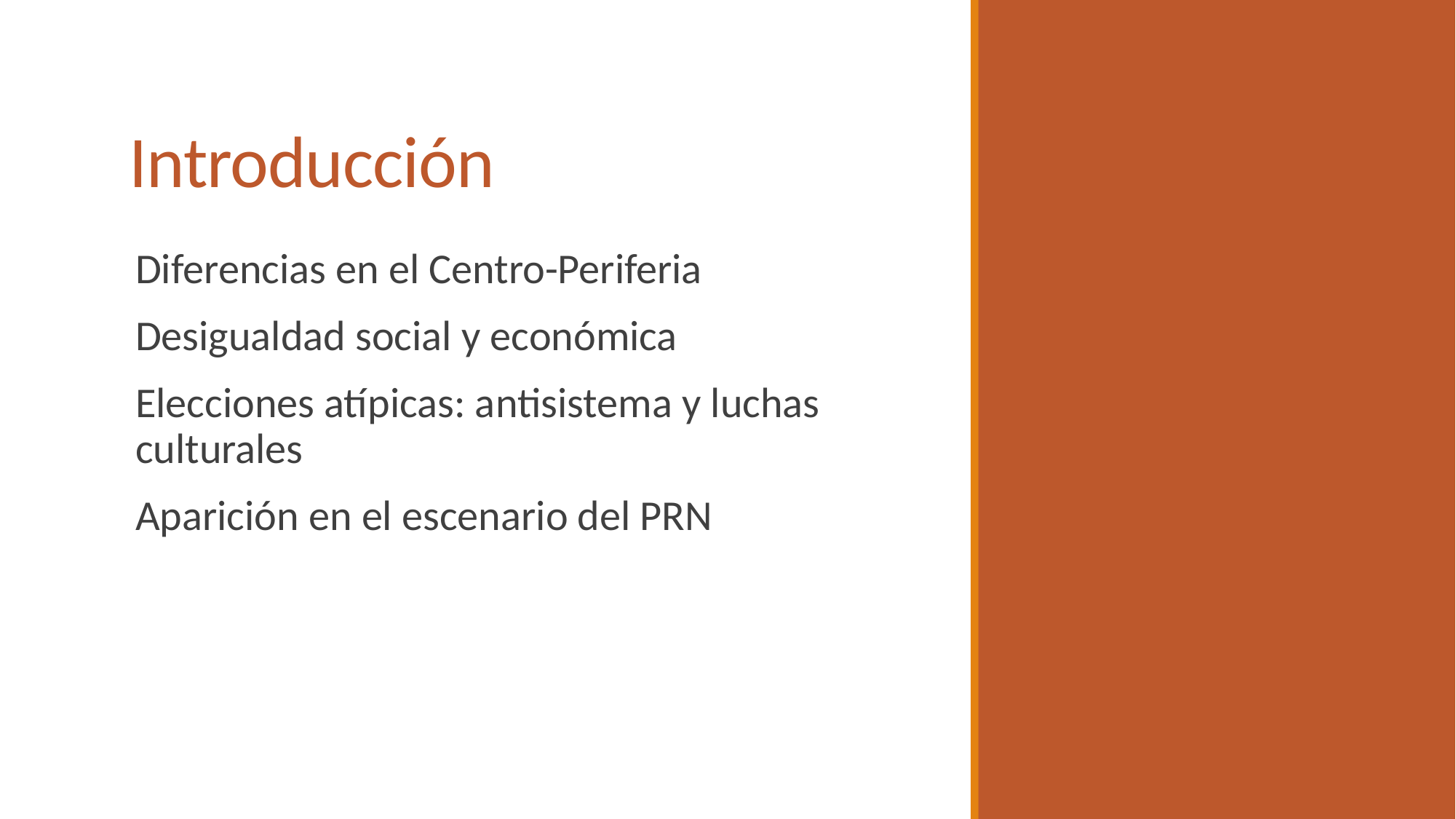

# Introducción
Diferencias en el Centro-Periferia
Desigualdad social y económica
Elecciones atípicas: antisistema y luchas culturales
Aparición en el escenario del PRN